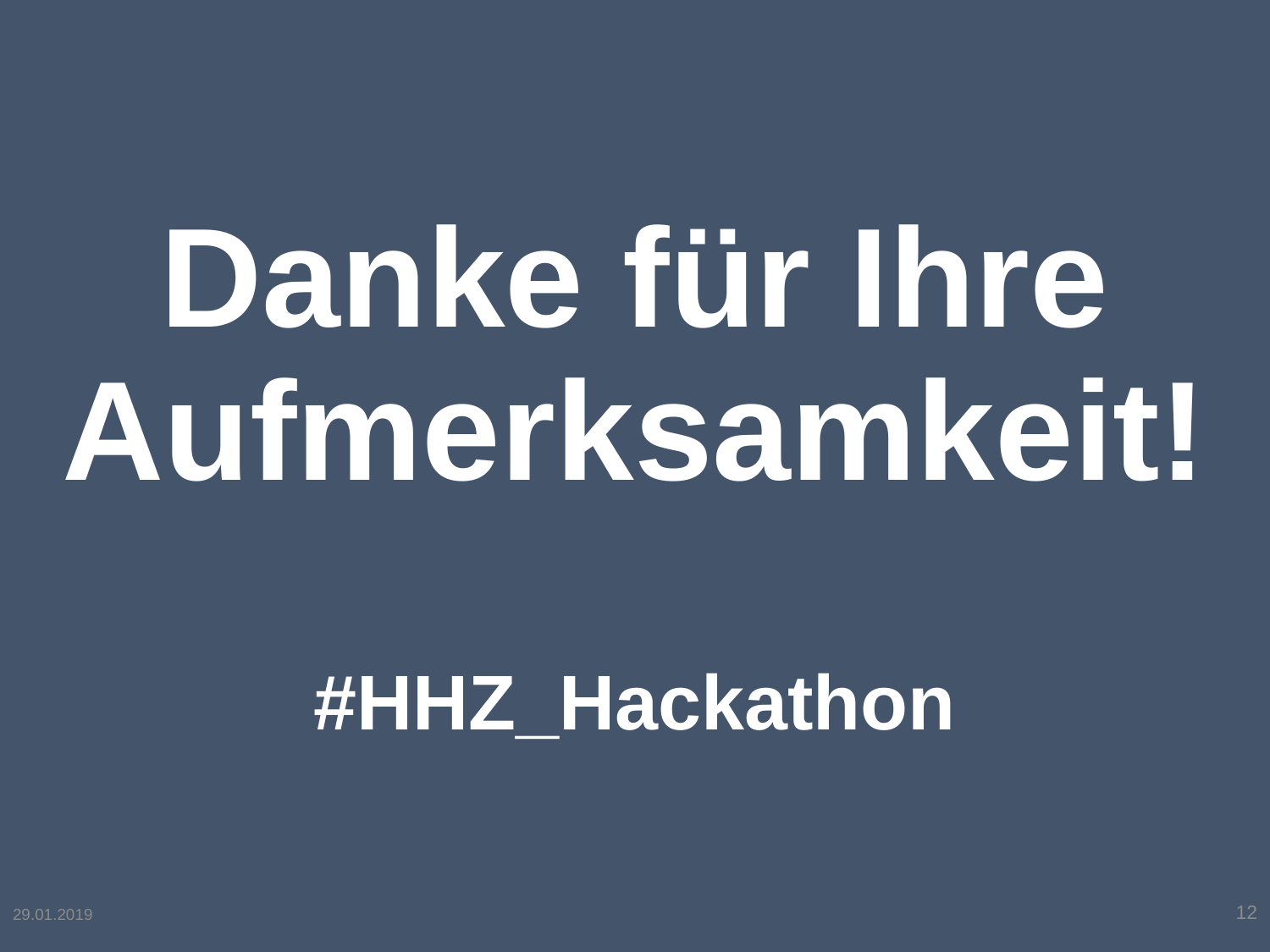

# Danke für Ihre Aufmerksamkeit! #HHZ_Hackathon
29.01.2019
12